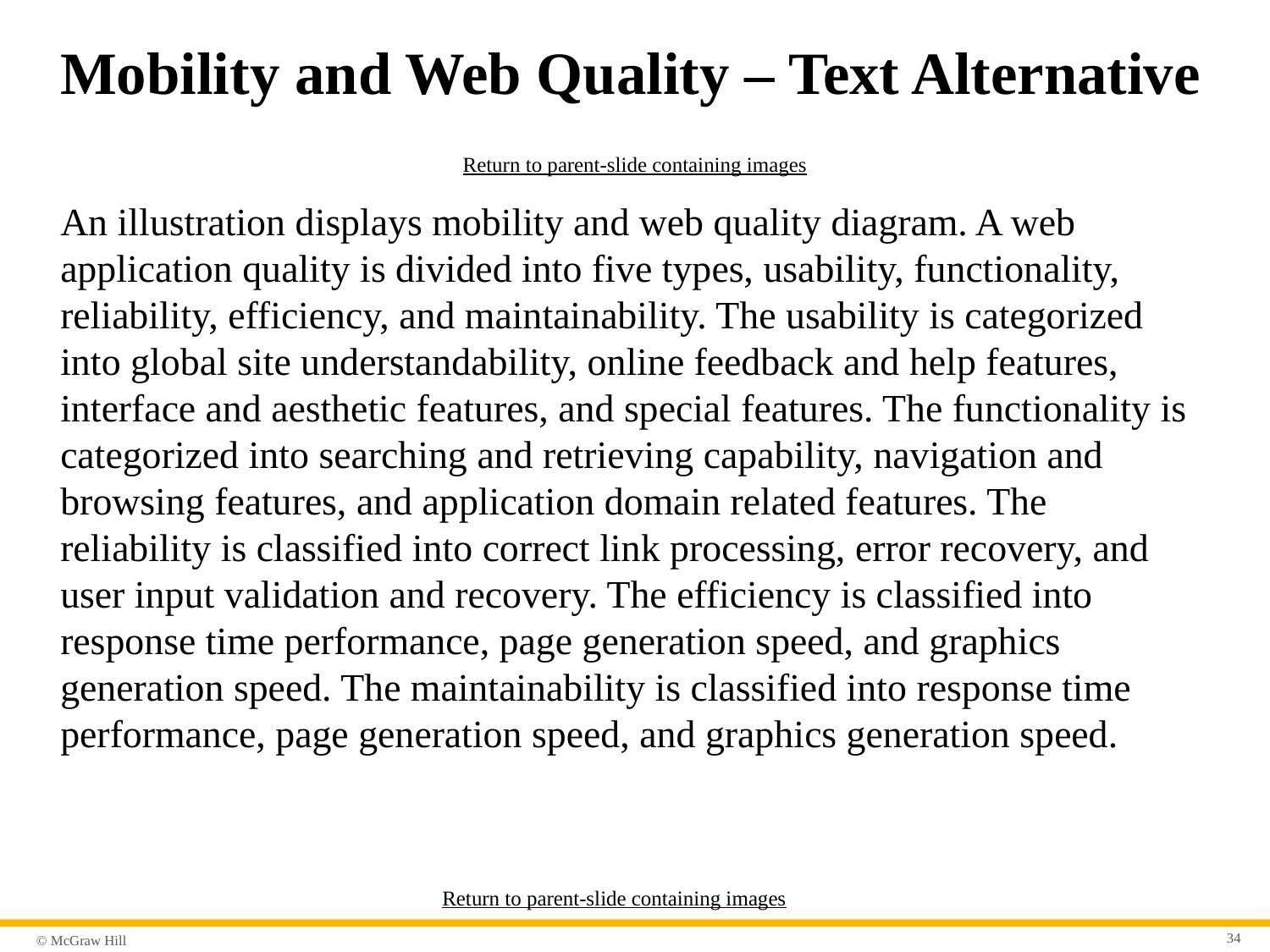

# Mobility and Web Quality – Text Alternative
Return to parent-slide containing images
An illustration displays mobility and web quality diagram. A web application quality is divided into five types, usability, functionality, reliability, efficiency, and maintainability. The usability is categorized into global site understandability, online feedback and help features, interface and aesthetic features, and special features. The functionality is categorized into searching and retrieving capability, navigation and browsing features, and application domain related features. The reliability is classified into correct link processing, error recovery, and user input validation and recovery. The efficiency is classified into response time performance, page generation speed, and graphics generation speed. The maintainability is classified into response time performance, page generation speed, and graphics generation speed.
Return to parent-slide containing images
34